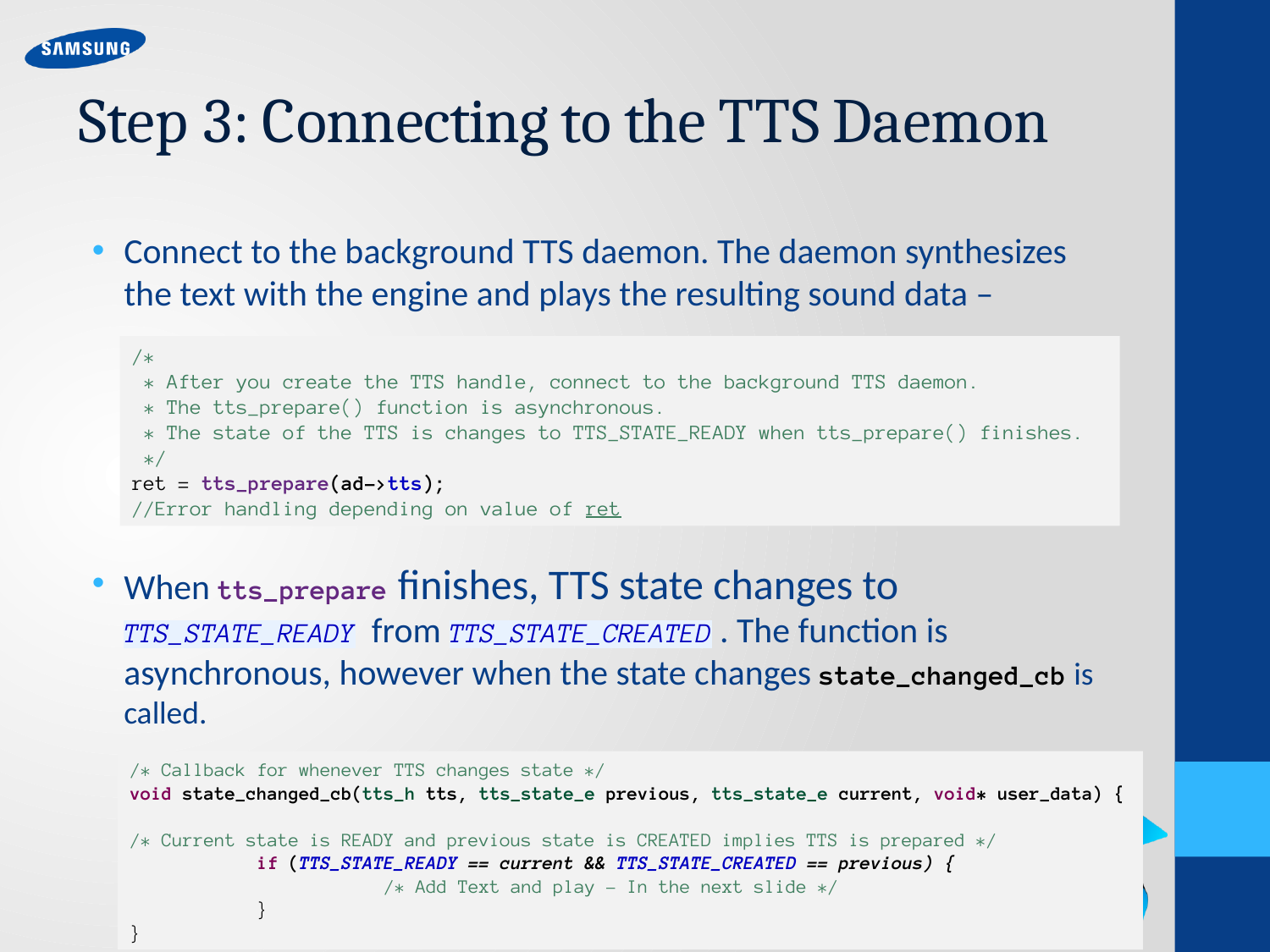

# Step 3: Connecting to the TTS Daemon
Connect to the background TTS daemon. The daemon synthesizes the text with the engine and plays the resulting sound data –
When tts_prepare finishes, TTS state changes to TTS_STATE_READY  from TTS_STATE_CREATED . The function is asynchronous, however when the state changes state_changed_cb is called.
/*
 * After you create the TTS handle, connect to the background TTS daemon.
 * The tts_prepare() function is asynchronous.
 * The state of the TTS is changes to TTS_STATE_READY when tts_prepare() finishes.
 */
ret = tts_prepare(ad->tts);
//Error handling depending on value of ret
/* Callback for whenever TTS changes state */
void state_changed_cb(tts_h tts, tts_state_e previous, tts_state_e current, void* user_data) {

/* Current state is READY and previous state is CREATED implies TTS is prepared */
	if (TTS_STATE_READY == current && TTS_STATE_CREATED == previous) {
		/* Add Text and play – In the next slide */
	}
}